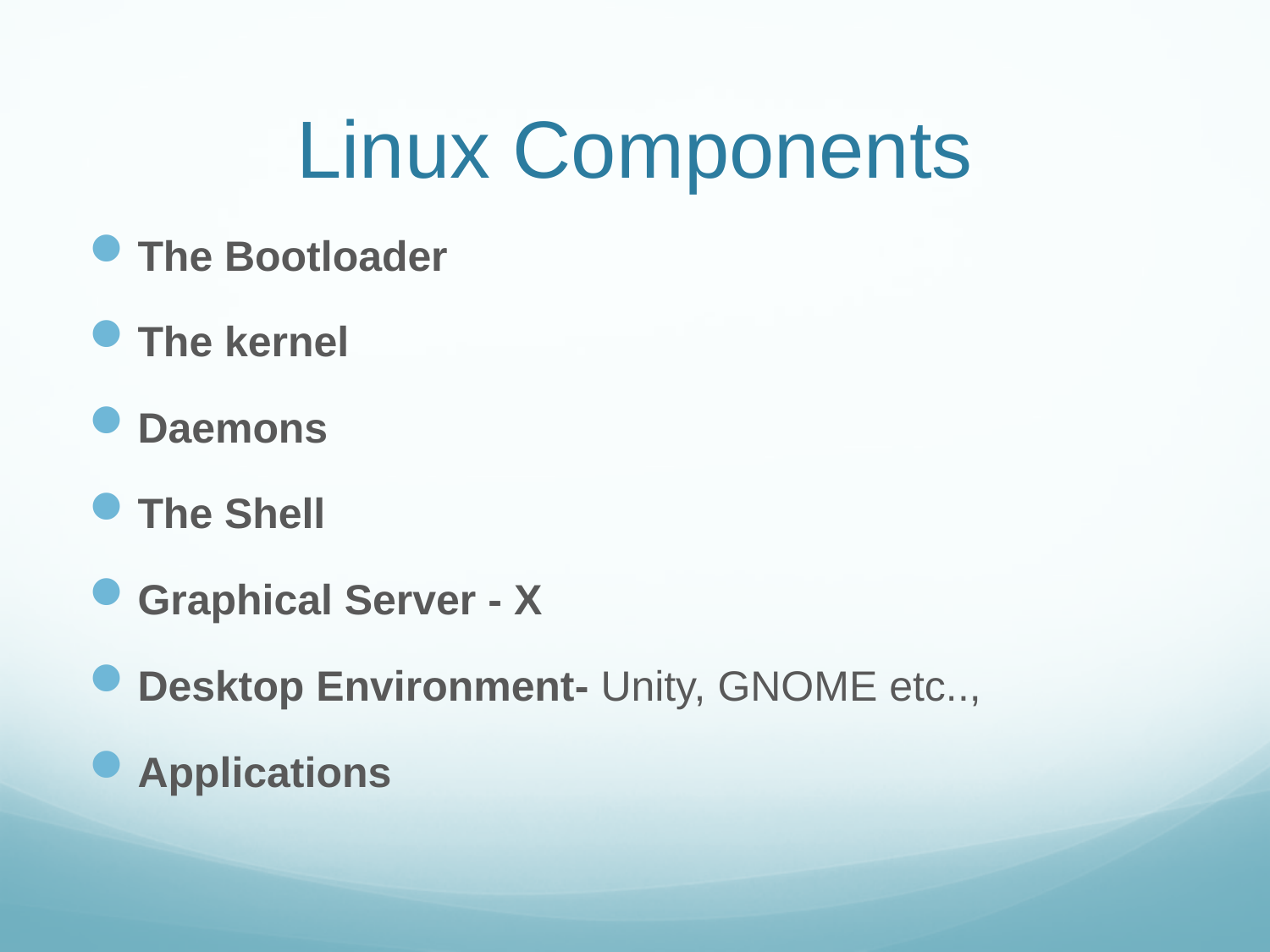

# Linux Components
The Bootloader
The kernel
Daemons
The Shell
Graphical Server - X
Desktop Environment- Unity, GNOME etc..,
Applications